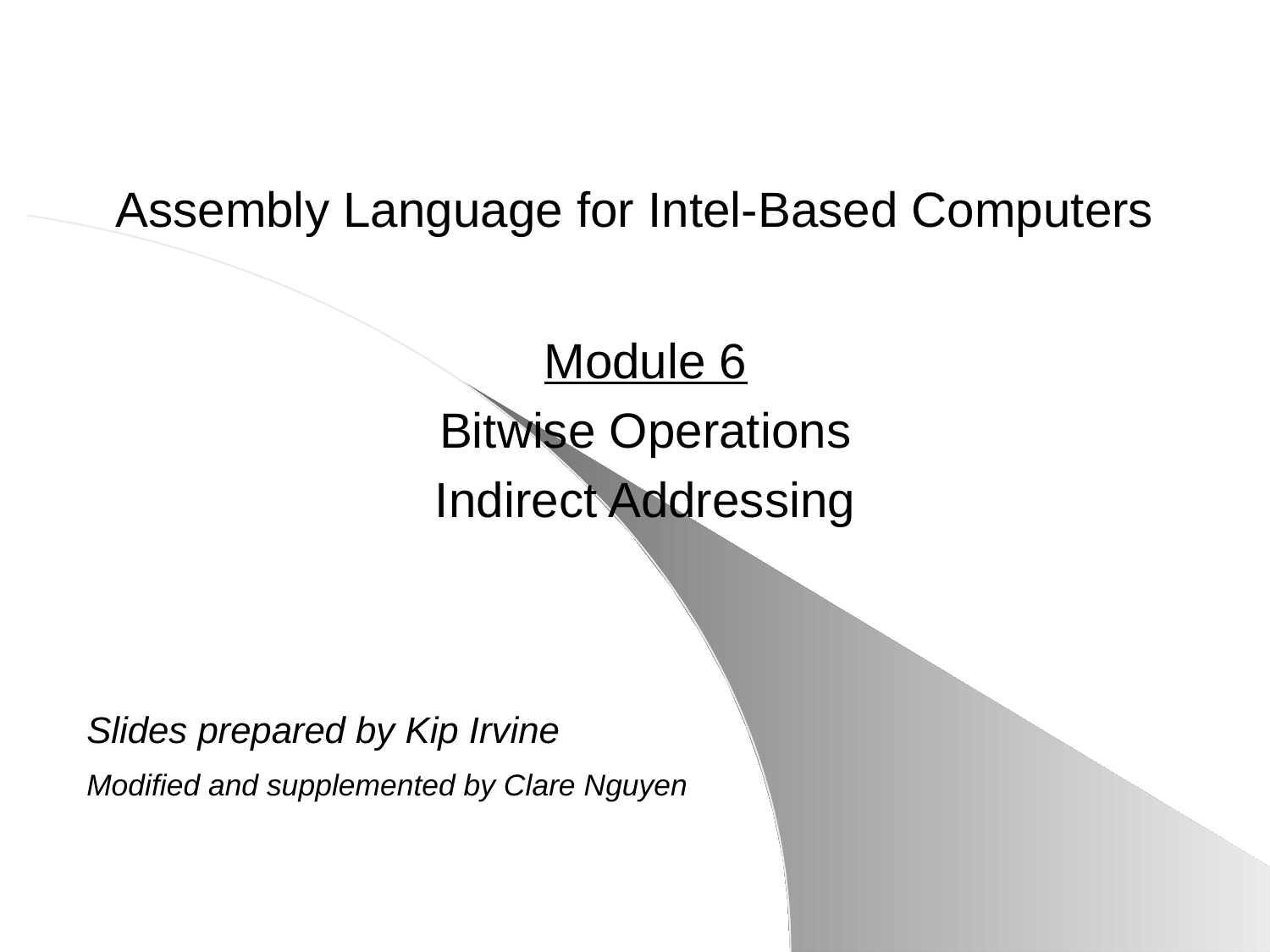

# Assembly Language for Intel-Based Computers
Module 6
Bitwise Operations
Indirect Addressing
Slides prepared by Kip Irvine
Modified and supplemented by Clare Nguyen